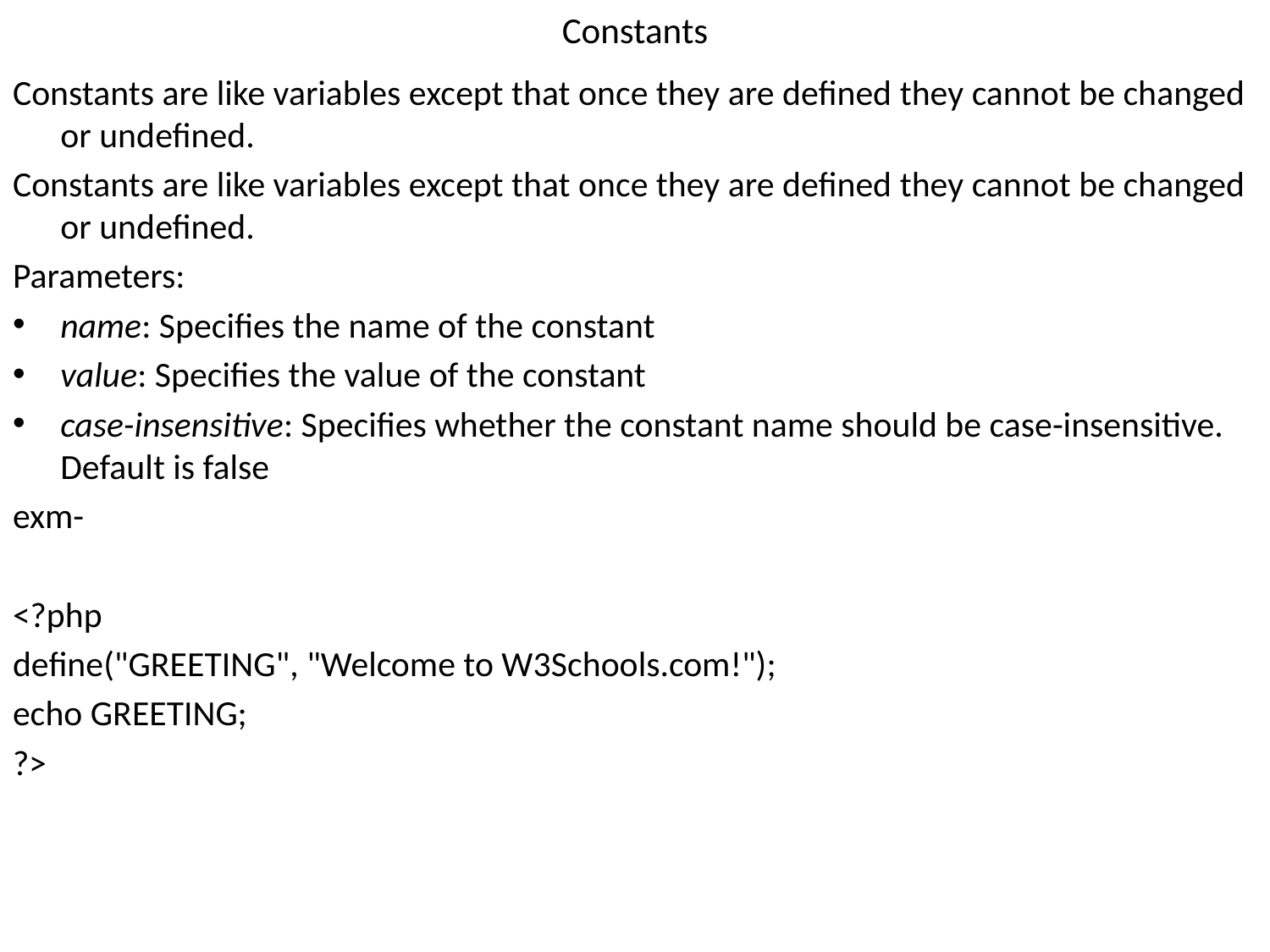

# Constants
Constants are like variables except that once they are defined they cannot be changed or undefined.
Constants are like variables except that once they are defined they cannot be changed or undefined.
Parameters:
name: Specifies the name of the constant
value: Specifies the value of the constant
case-insensitive: Specifies whether the constant name should be case-insensitive. Default is false
exm-

<?php
define("GREETING", "Welcome to W3Schools.com!");
echo GREETING;
?>